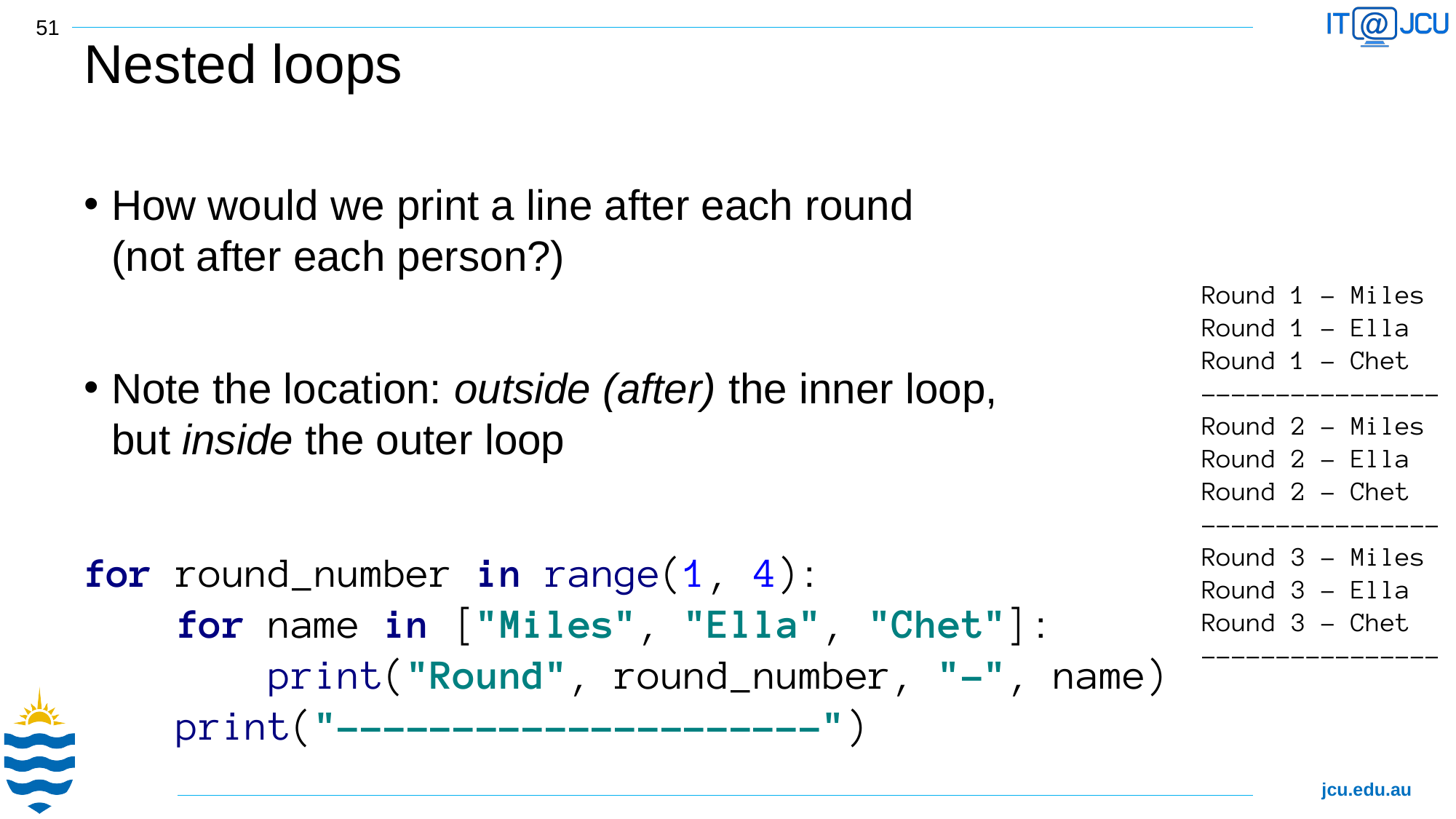

51
# Nested loops
How would we print a line after each round
(not after each person?)

Note the location: outside (after) the inner loop,
but inside the outer loop

for round_number in range(1, 4):
    for name in ["Miles", "Ella", "Chet"]:
        print("Round", round_number, "-", name)
    print("---------------------")

Round 1 - Miles
Round 1 - Ella
Round 1 - Chet
----------------
Round 2 - Miles
Round 2 - Ella
Round 2 - Chet
----------------
Round 3 - Miles
Round 3 - Ella
Round 3 - Chet
----------------